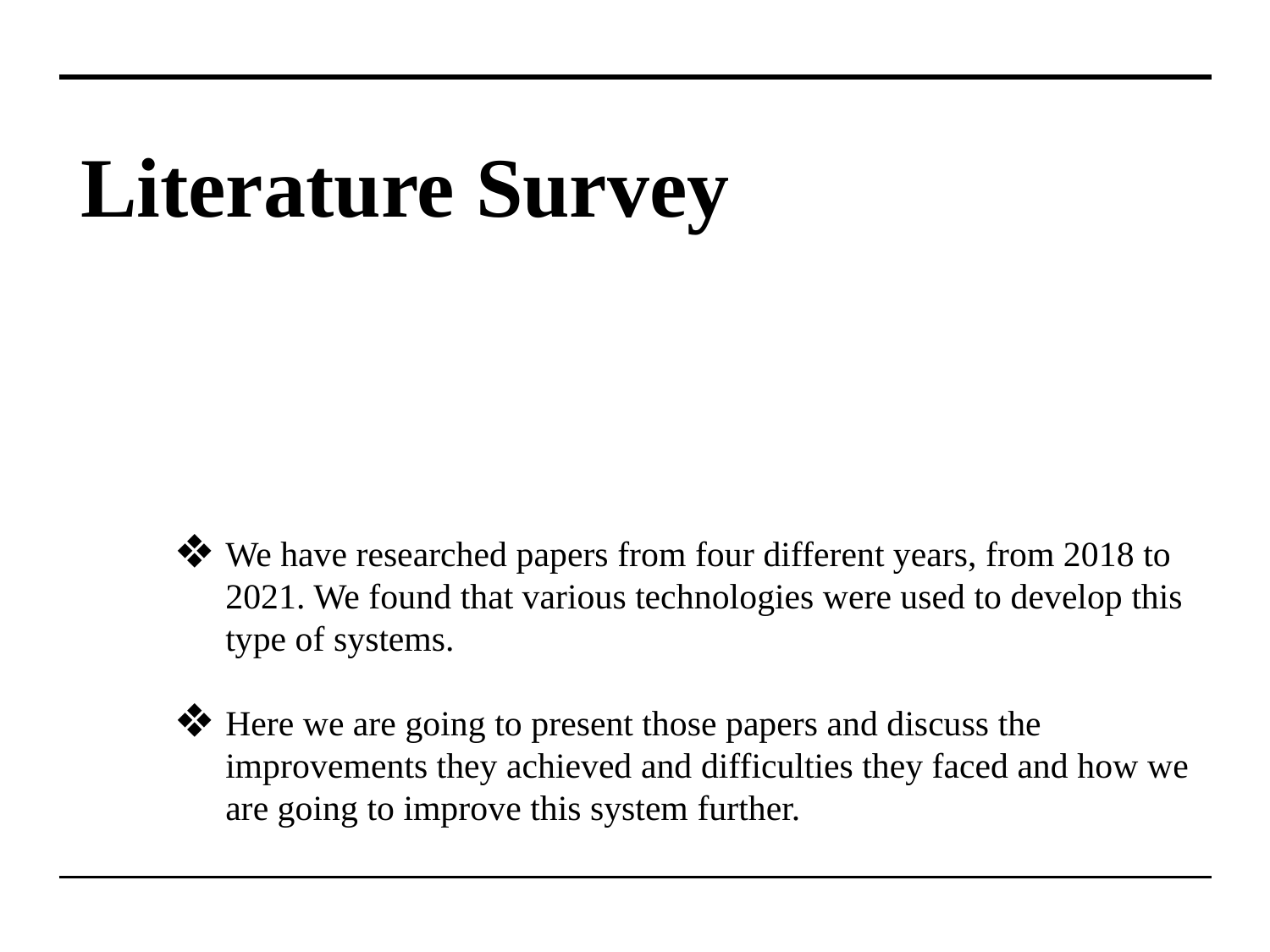

# Literature Survey
We have researched papers from four different years, from 2018 to 2021. We found that various technologies were used to develop this type of systems.

Here we are going to present those papers and discuss the improvements they achieved and difficulties they faced and how we are going to improve this system further.